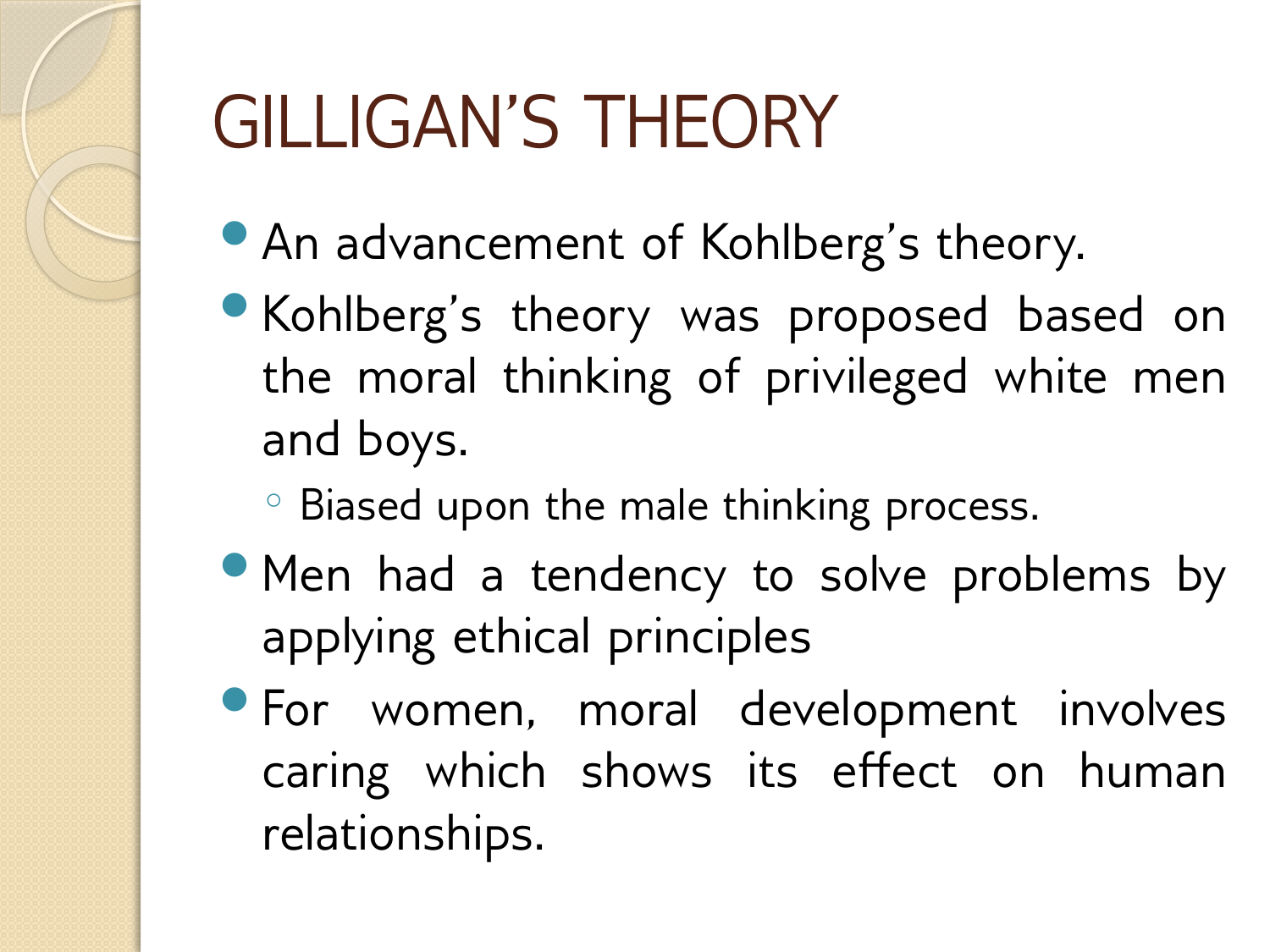

# GILLIGAN’S THEORY
An advancement of Kohlberg’s theory.
Kohlberg’s theory was proposed based on the moral thinking of privileged white men and boys.
Biased upon the male thinking process.
Men had a tendency to solve problems by applying ethical principles
For women, moral development involves caring which shows its effect on human relationships.